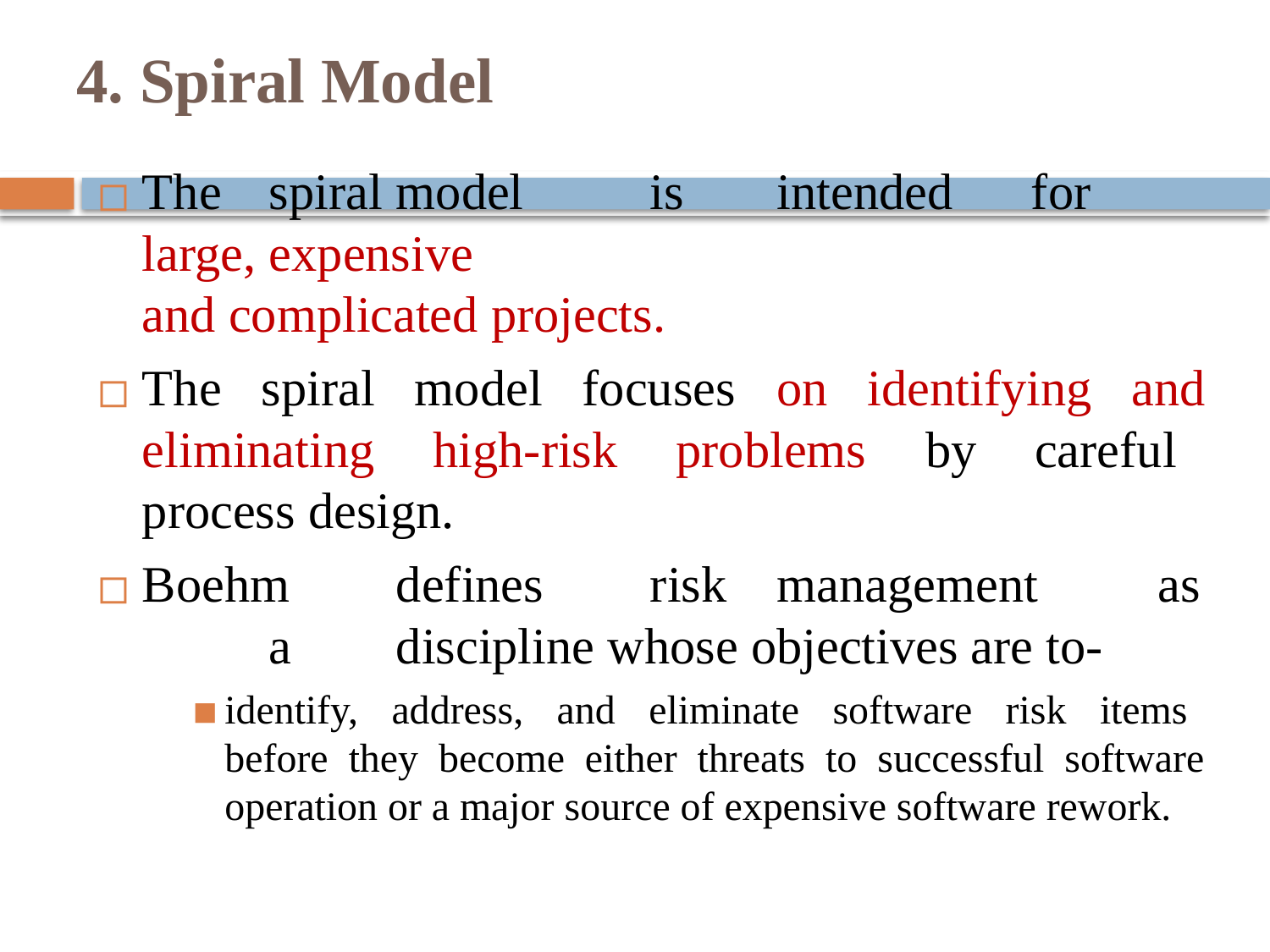

# 4. Spiral Model
The	spiral	model	is	intended	for	large,	expensive
and complicated projects.
The   spiral   model   focuses   on   identifying   and eliminating  high-risk  problems  by  careful  process design.
Boehm	defines	risk	management	as	a	discipline whose objectives are to-
identify,  address,  and  eliminate  software  risk  items  before they become either threats to successful software operation or a major source of expensive software rework.